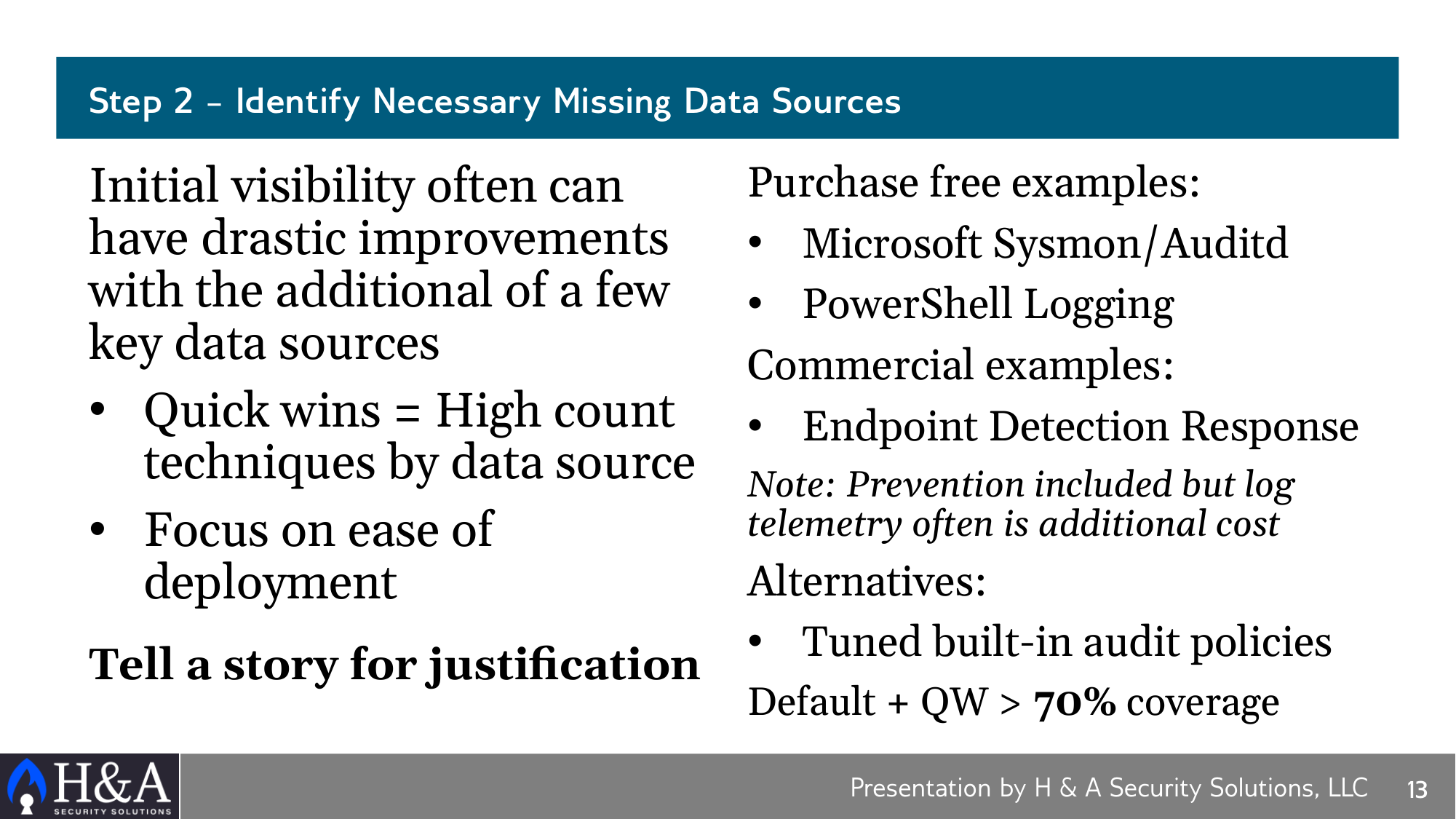

# Step 2 – Identify Necessary Missing Data Sources
Initial visibility often can have drastic improvements with the additional of a few key data sources
Quick wins = High count techniques by data source
Focus on ease of deployment

Tell a story for justification
Purchase free examples:
Microsoft Sysmon/Auditd
PowerShell Logging
Commercial examples:
Endpoint Detection Response
Note: Prevention included but log telemetry often is additional cost
Alternatives:
Tuned built-in audit policies
Default + QW > 70% coverage